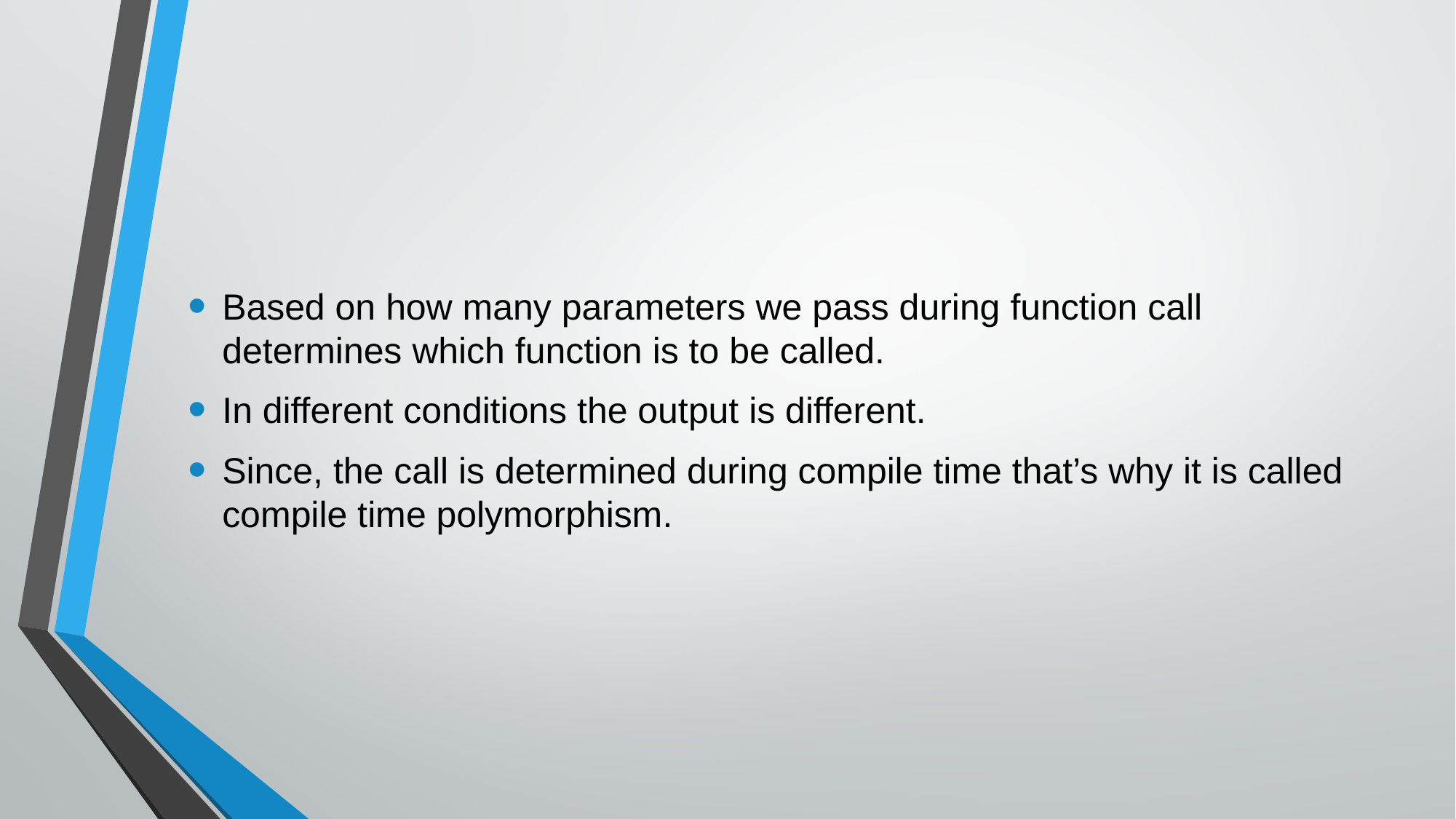

Based on how many parameters we pass during function call determines which function is to be called.
In different conditions the output is different.
Since, the call is determined during compile time that’s why it is called compile time polymorphism.